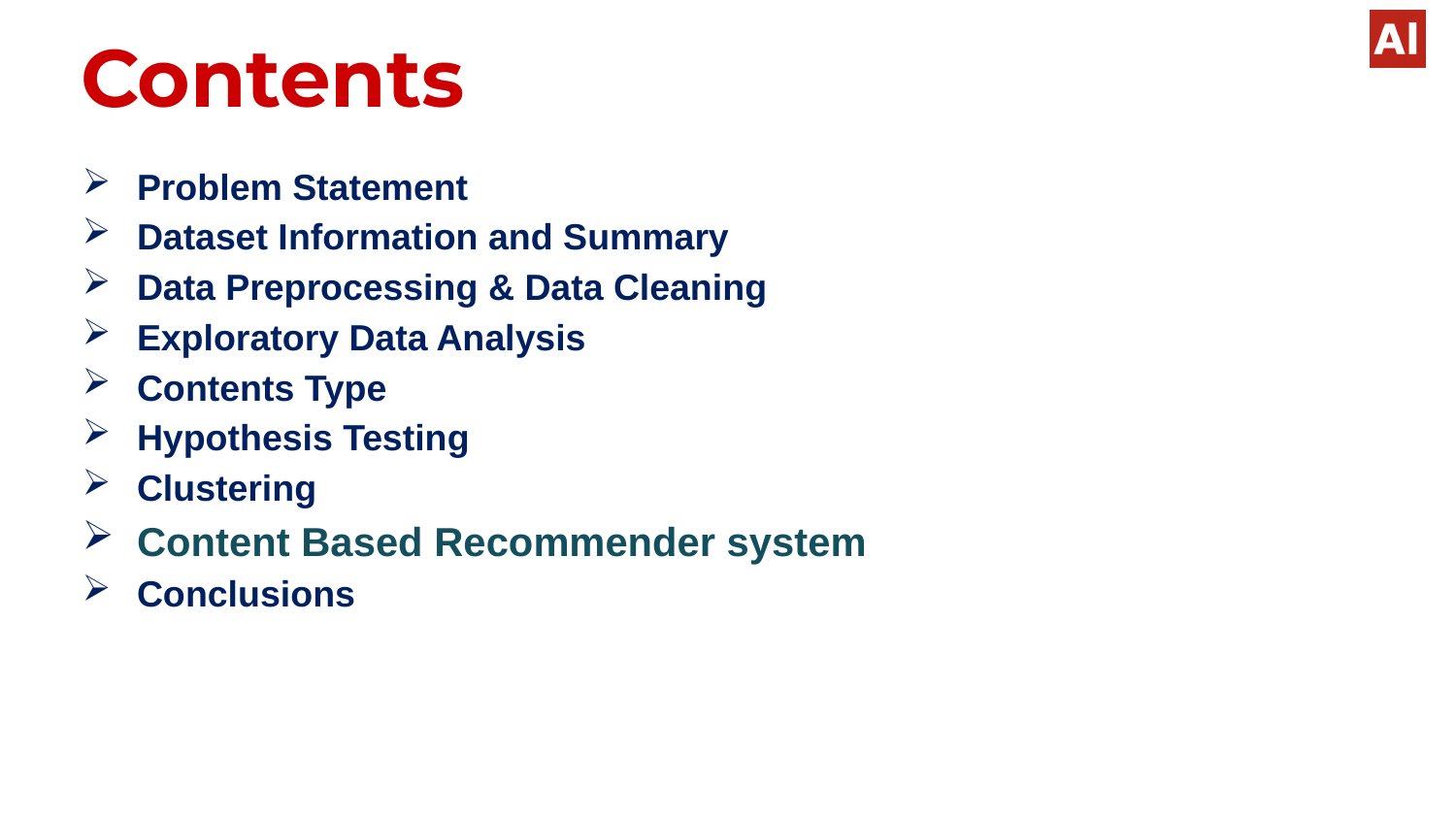

# Contents
Problem Statement
Dataset Information and Summary
Data Preprocessing & Data Cleaning
Exploratory Data Analysis
Contents Type
Hypothesis Testing
Clustering
Content Based Recommender system
Conclusions